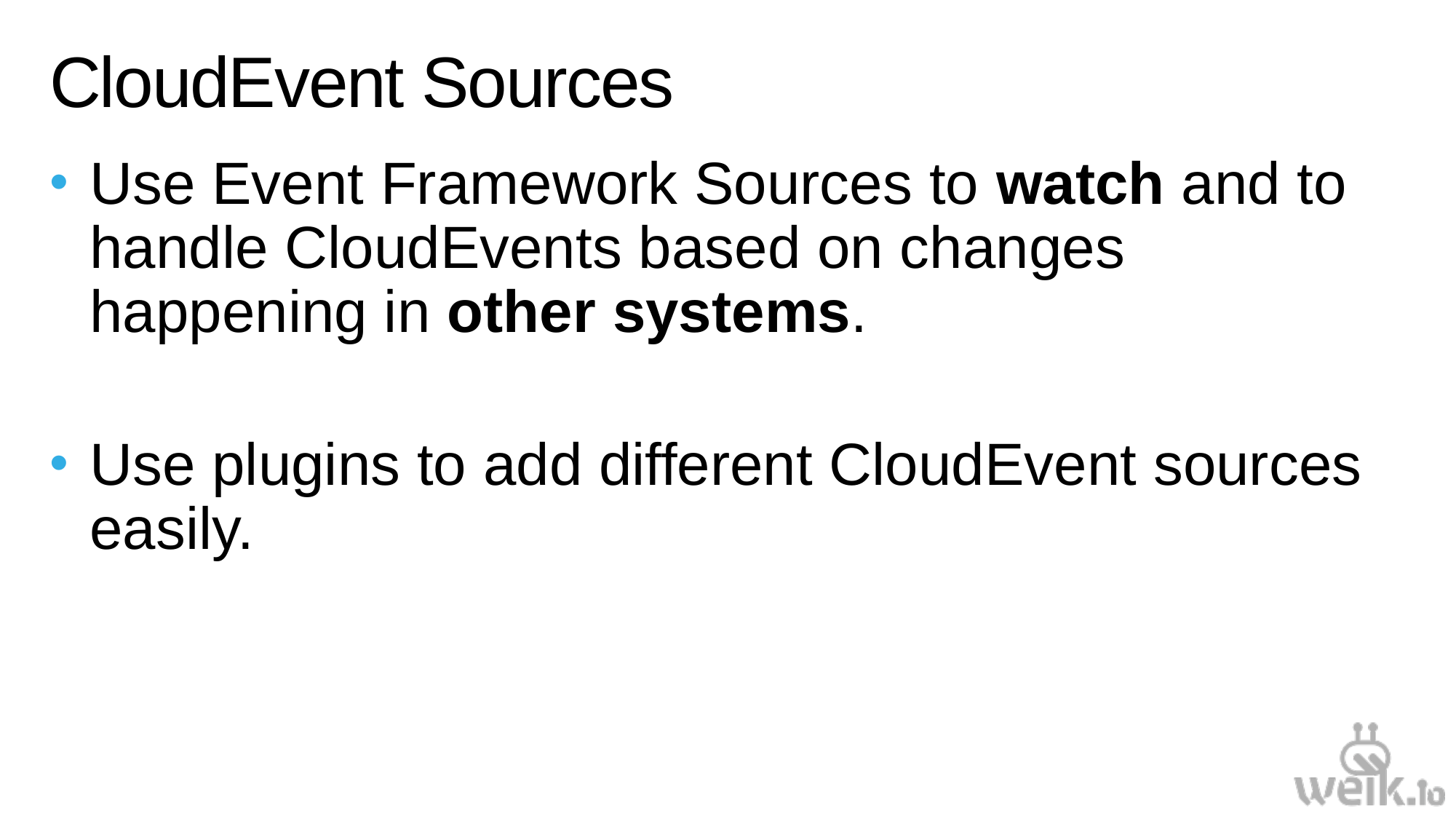

# CloudEvent Sources
Use Event Framework Sources to watch and to handle CloudEvents based on changes happening in other systems.

Use plugins to add different CloudEvent sources easily.